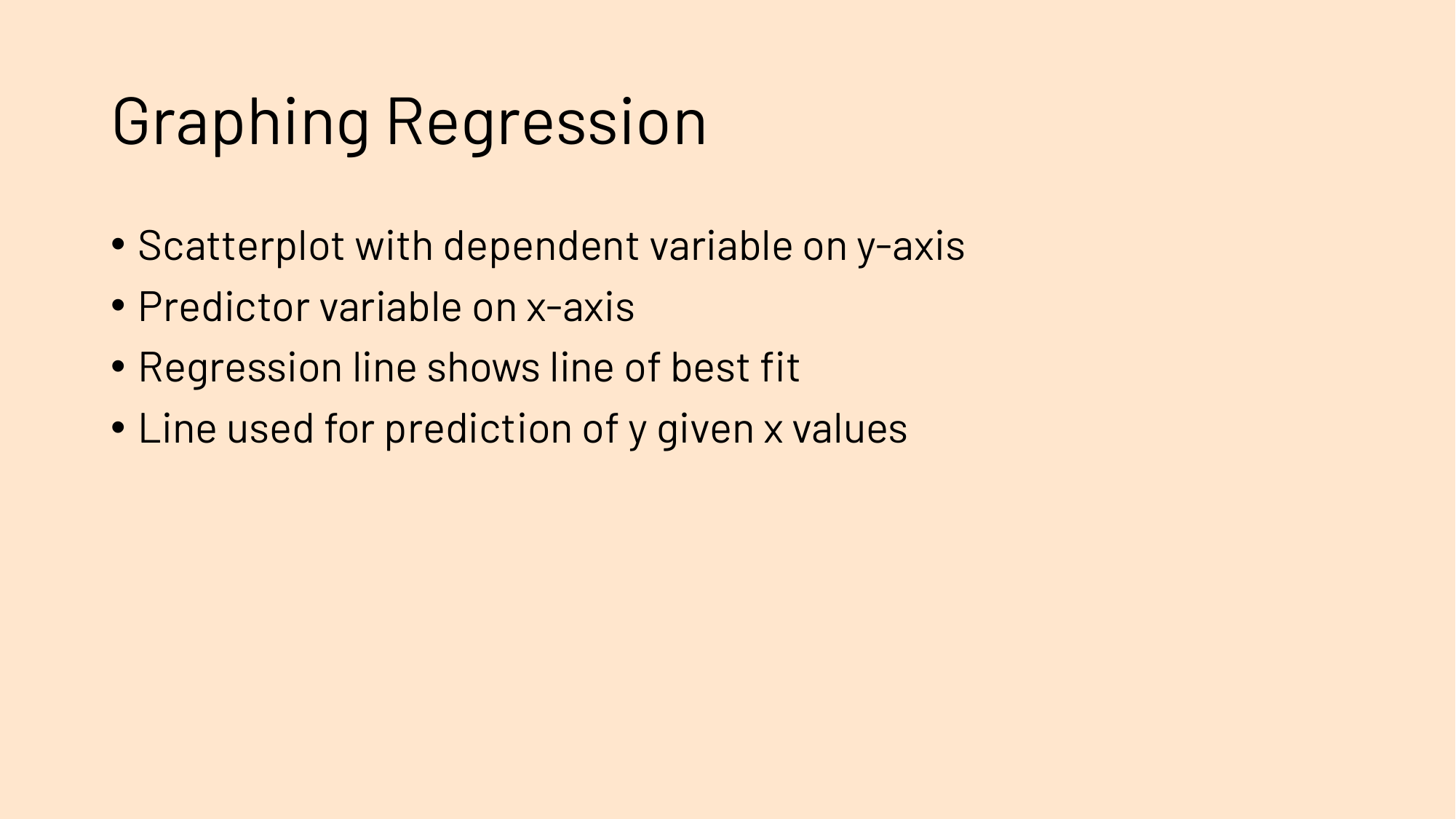

# Graphing Regression
Scatterplot with dependent variable on y-axis
Predictor variable on x-axis
Regression line shows line of best fit
Line used for prediction of y given x values